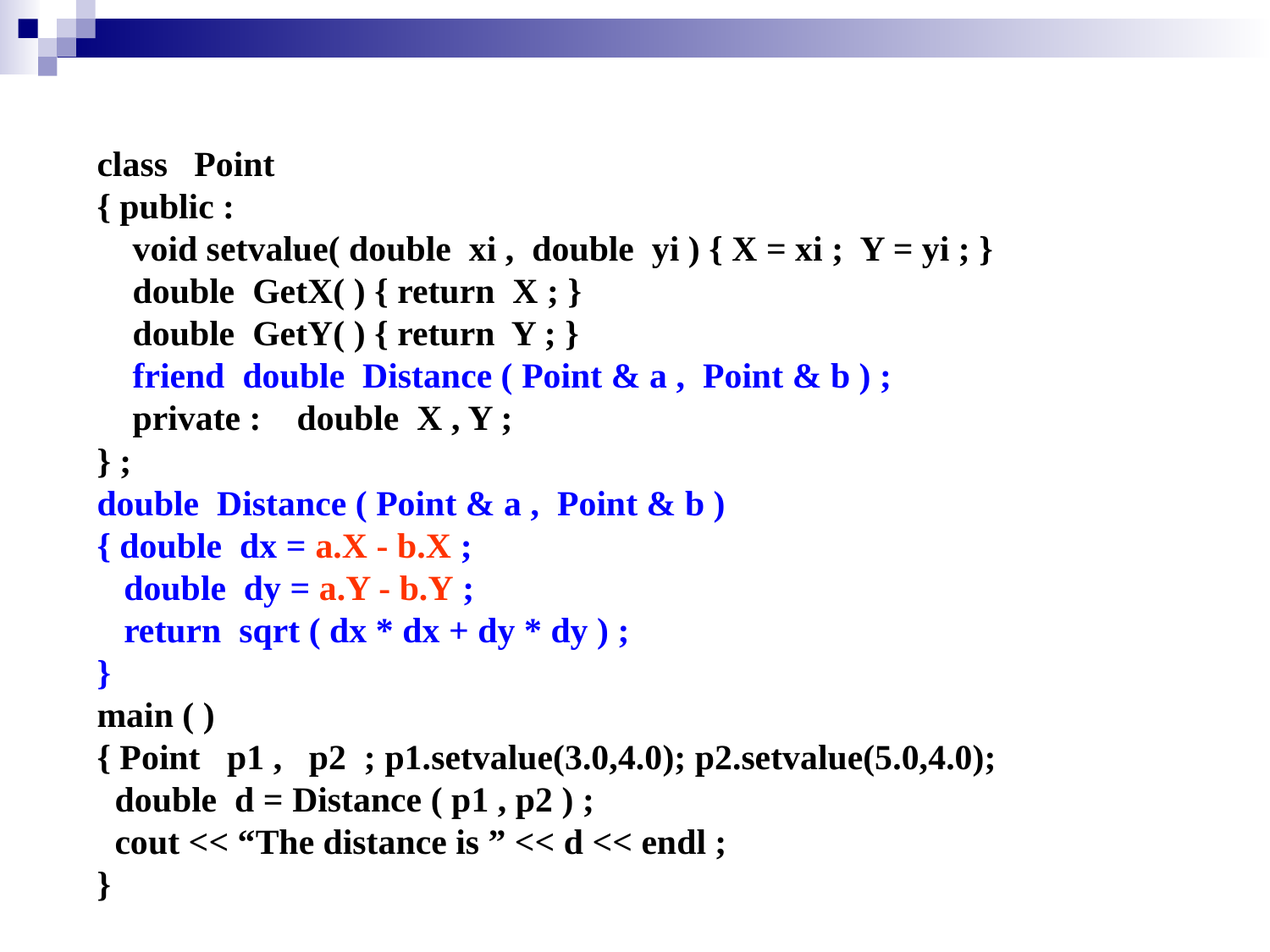

class   Point
{ public :
    void setvalue( double  xi ,  double  yi ) { X = xi ;  Y = yi ; }
    double  GetX( ) { return  X ; }
    double  GetY( ) { return  Y ; }
    friend  double  Distance ( Point & a ,  Point & b ) ;
    private :    double  X , Y ;
} ;
double  Distance ( Point & a ,  Point & b )
{ double  dx = a.X - b.X ;
   double  dy = a.Y - b.Y ;
   return  sqrt ( dx * dx + dy * dy ) ;
}
main ( )
{ Point   p1 ,   p2  ; p1.setvalue(3.0,4.0); p2.setvalue(5.0,4.0);
  double  d = Distance ( p1 , p2 ) ;
  cout << “The distance is ” << d << endl ;
}